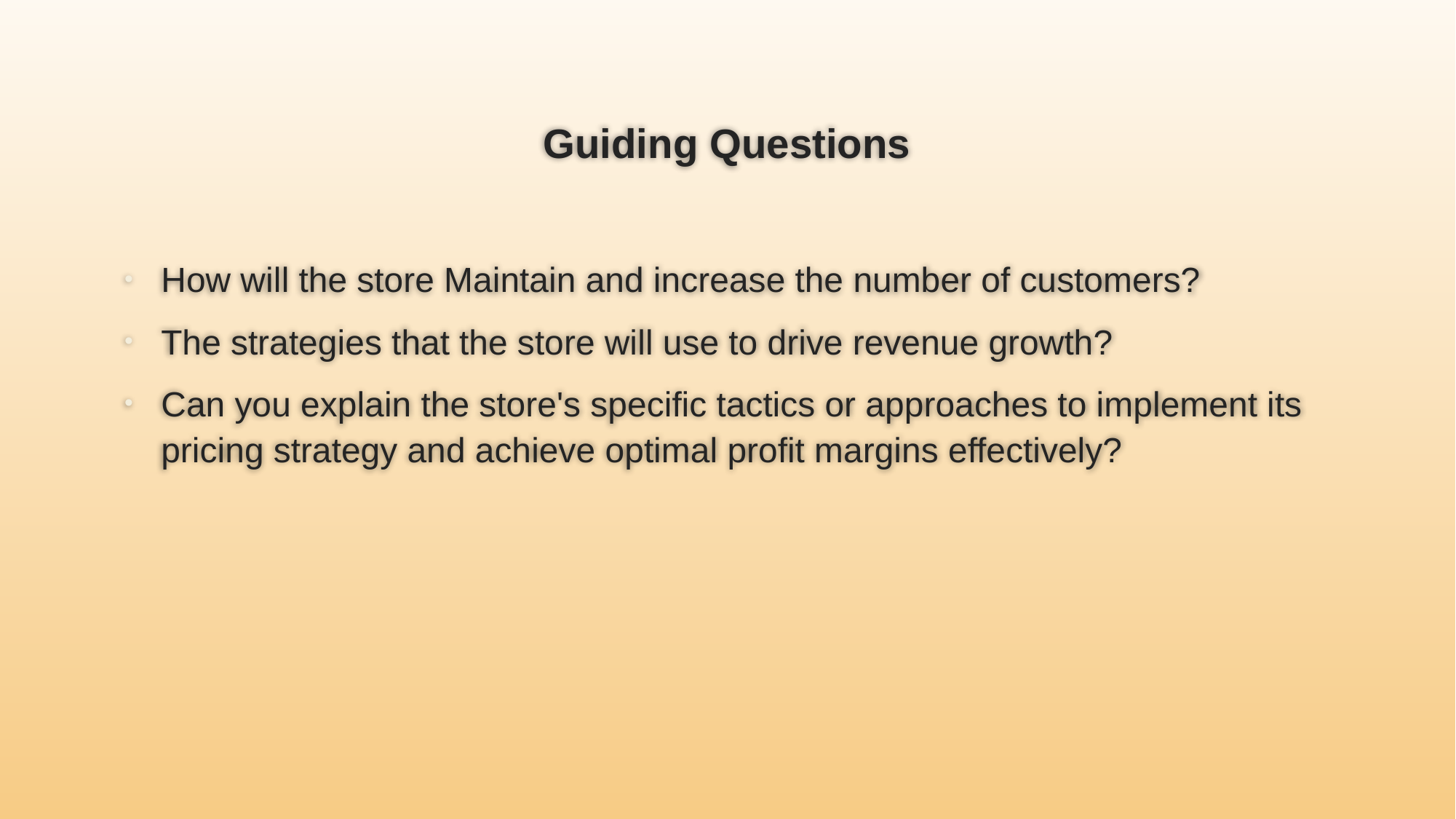

# Guiding Questions
How will the store Maintain and increase the number of customers?
The strategies that the store will use to drive revenue growth?
Can you explain the store's specific tactics or approaches to implement its pricing strategy and achieve optimal profit margins effectively?